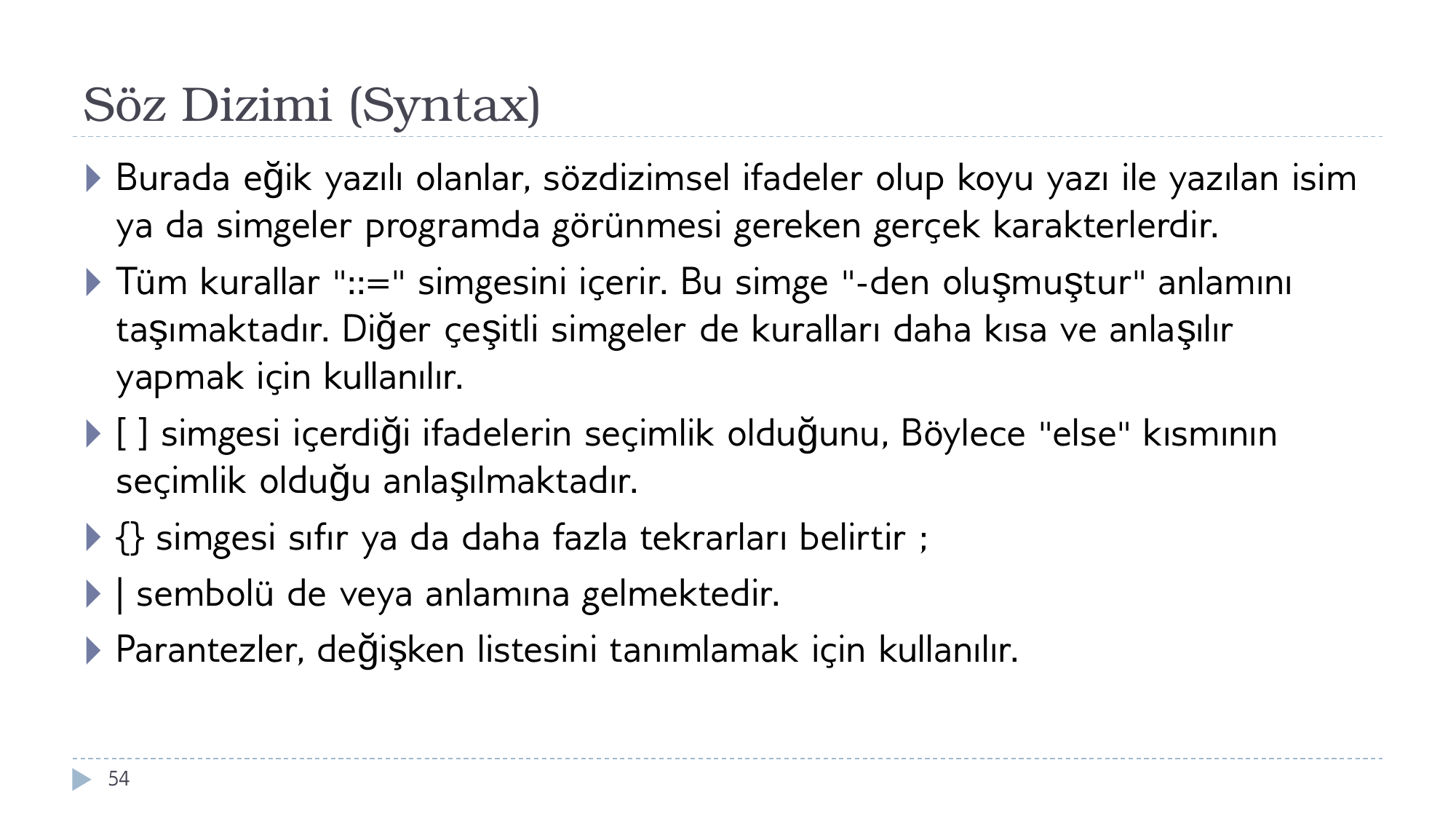

# Söz Dizimi (Syntax)
Burada eğik yazılı olanlar, sözdizimsel ifadeler olup koyu yazı ile yazılan isim ya da simgeler programda görünmesi gereken gerçek karakterlerdir.
Tüm kurallar "::=" sim­gesini içerir. Bu simge "-den oluşmuştur" anlamını taşımaktadır. Diğer çeşitli simgeler de kuralları daha kısa ve anlaşılır yapmak için kullanılır.
[ ] simgesi içerdiği ifadelerin seçimlik olduğunu, Böylece "else" kısmının seçimlik olduğu anlaşılmaktadır.
{} simgesi sıfır ya da daha fazla tekrarları belirtir ;
| sembolü de ve­ya anlamına gelmektedir.
Parantezler, değişken listesini tanımlamak için kullanılır.

54